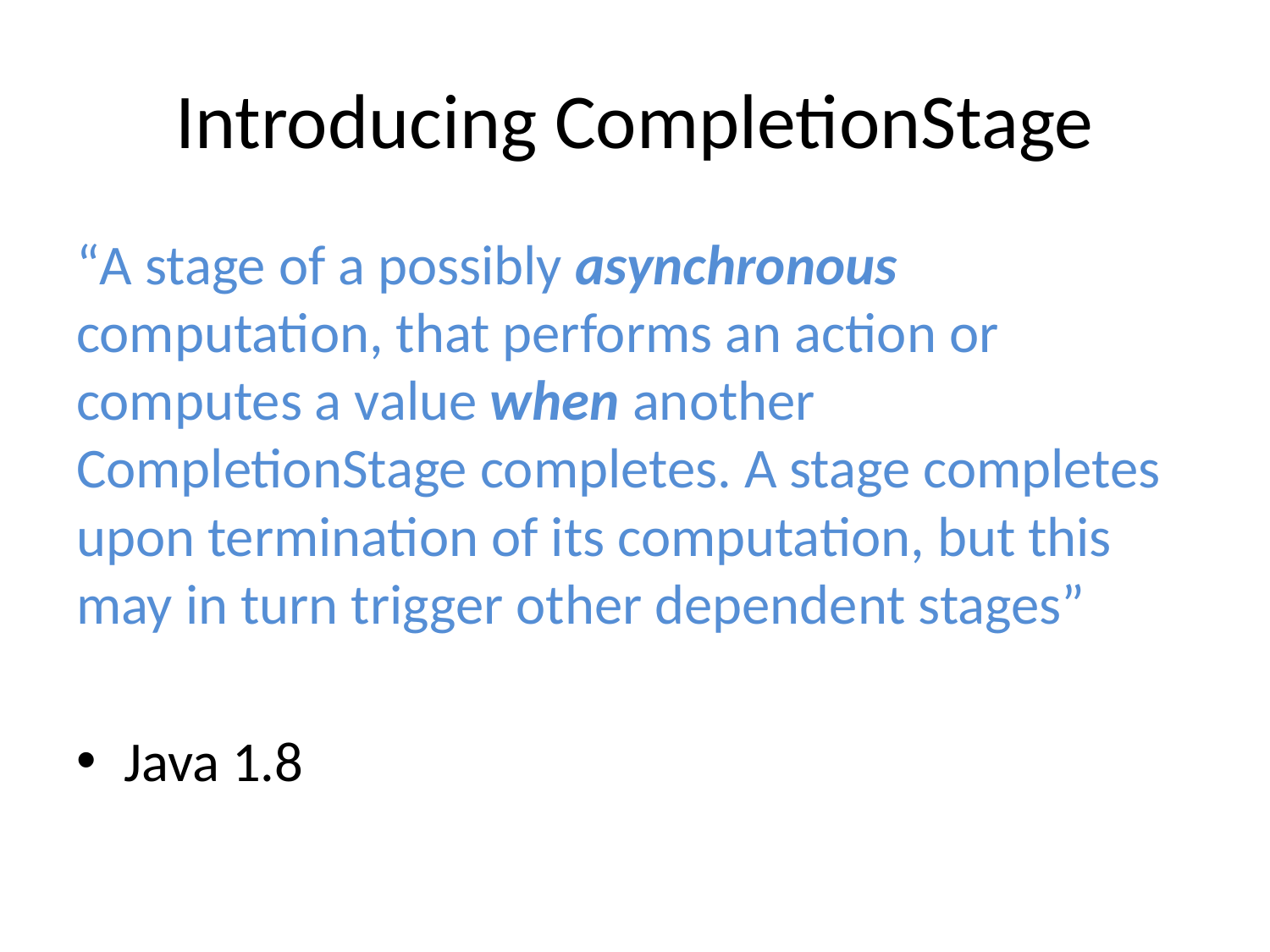

# Introducing CompletionStage
“A stage of a possibly asynchronous computation, that performs an action or computes a value when another CompletionStage completes. A stage completes upon termination of its computation, but this may in turn trigger other dependent stages”

Java 1.8